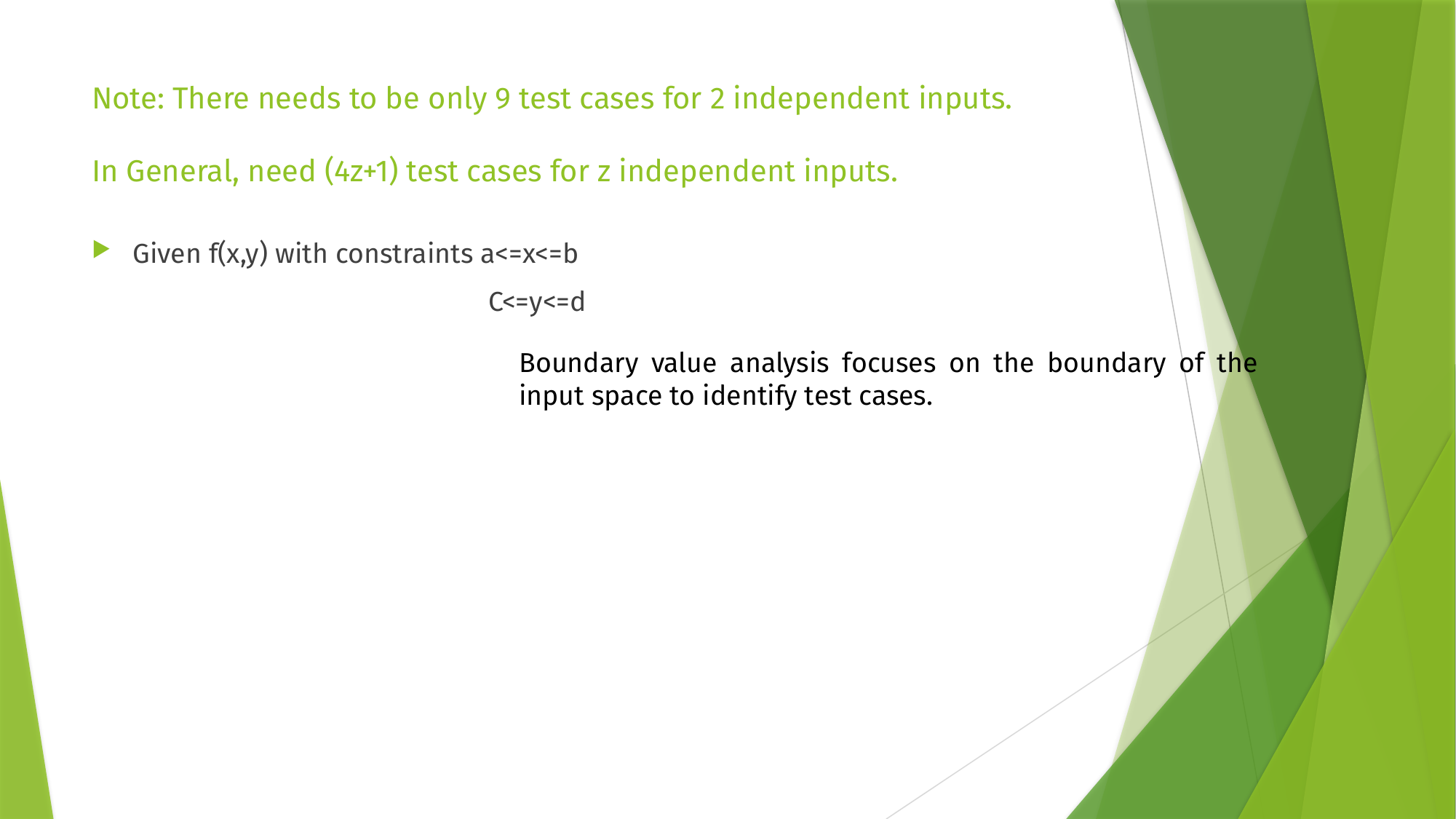

# Note: There needs to be only 9 test cases for 2 independent inputs. In General, need (4z+1) test cases for z independent inputs.
Given f(x,y) with constraints a<=x<=b
  C<=y<=d

Boundary value analysis focuses on the boundary of the input space to identify test cases.